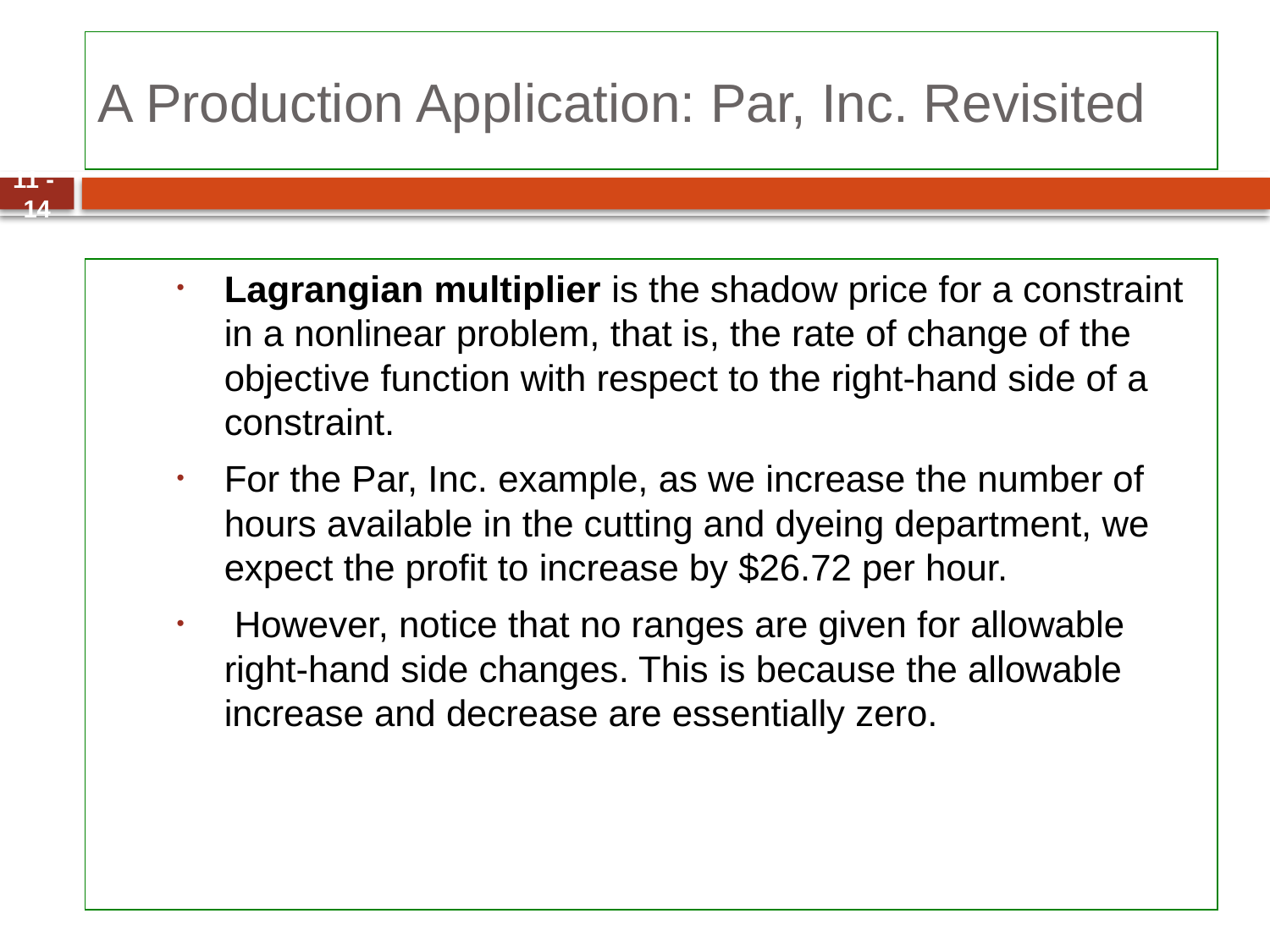

# A Production Application: Par, Inc. Revisited
14
Lagrangian multiplier is the shadow price for a constraint in a nonlinear problem, that is, the rate of change of the objective function with respect to the right-hand side of a constraint.
For the Par, Inc. example, as we increase the number of hours available in the cutting and dyeing department, we expect the profit to increase by $26.72 per hour.
 However, notice that no ranges are given for allowable right-hand side changes. This is because the allowable increase and decrease are essentially zero.